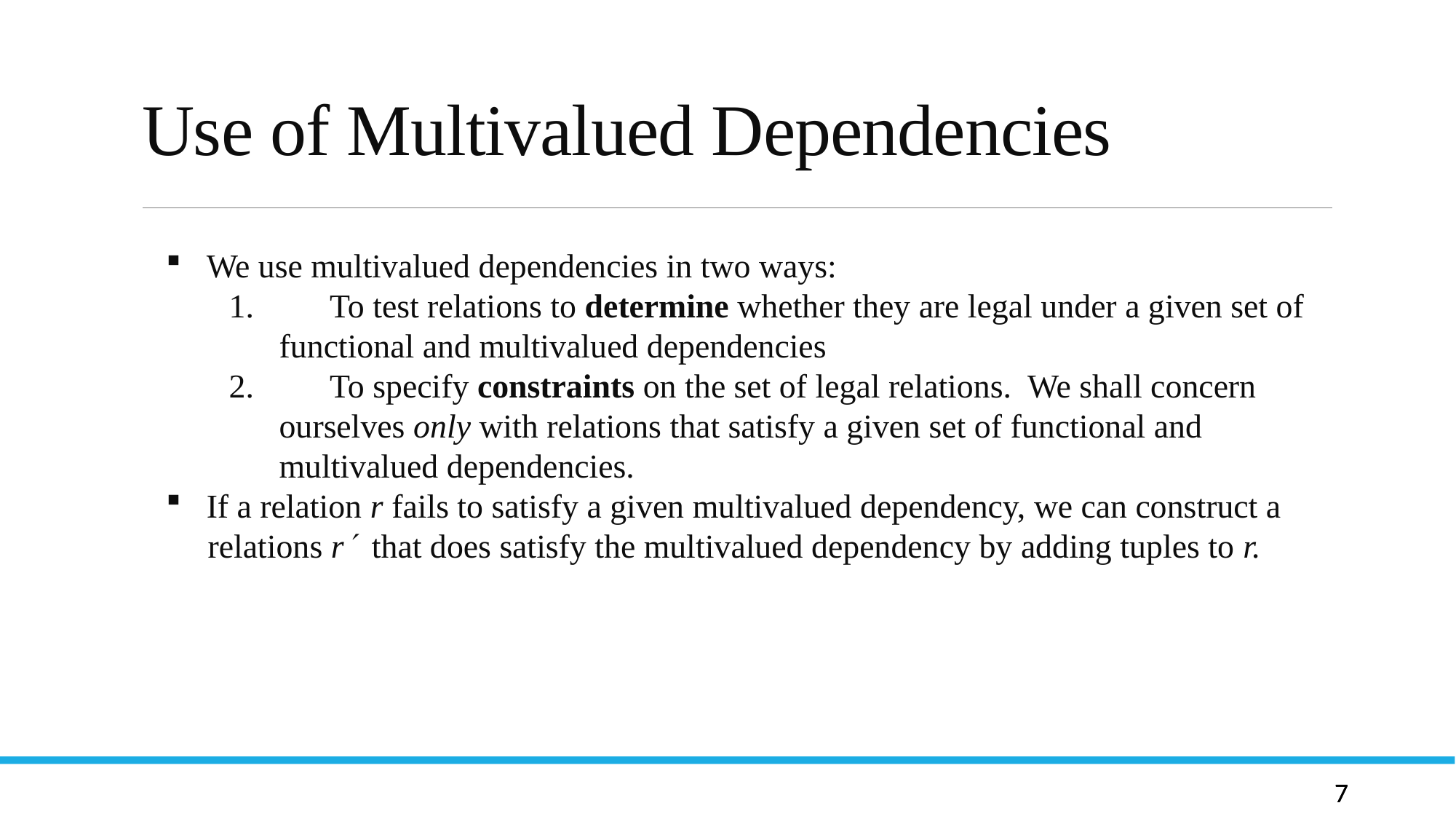

# Use of Multivalued Dependencies

Let R be a relation schema and let R1 and R2 form a decomposition of R . That is R = R1  U R2
We say that the decomposition if there is no loss of information by replacing  R with the two relation schemas R1  U R2
Formally,
             ∏ R1 (r)     ∏ R2 (r) = r
And,  conversely a decomposition is lossy if
     r  ⊂  ∏ R1 (r)     ∏ R2 (r) = r

   We use multivalued dependencies in two ways:
 1.	To test relations to determine whether they are legal under a given set of
       functional and multivalued dependencies
 2.	To specify constraints on the set of legal relations.  We shall concern
       ourselves only with relations that satisfy a given set of functional and
       multivalued dependencies.
   If a relation r fails to satisfy a given multivalued dependency, we can construct a
     relations r′  that does satisfy the multivalued dependency by adding tuples to r.